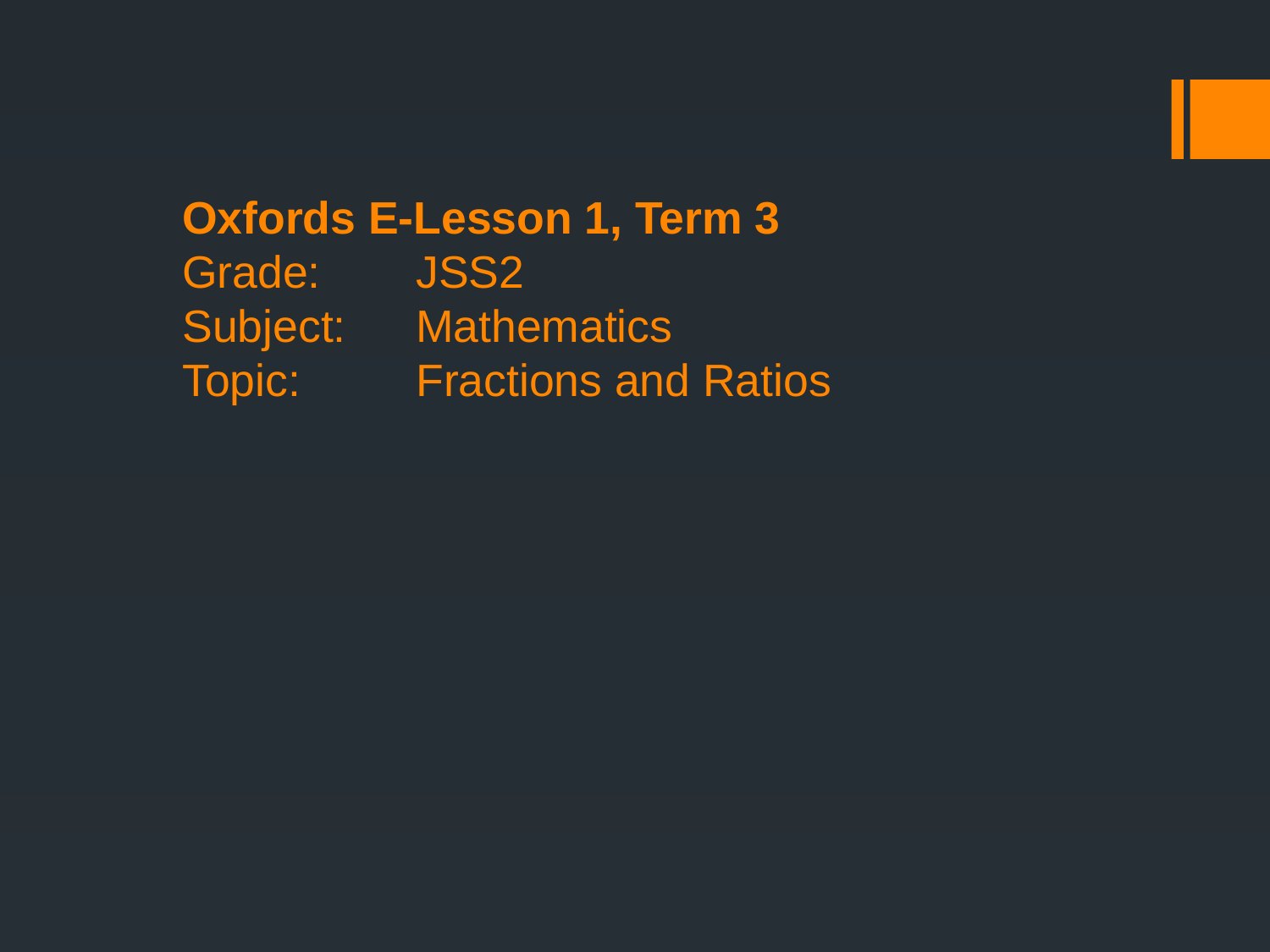

# Oxfords E-Lesson 1, Term 3 Grade:	JSS2 Subject:	Mathematics Topic:		Fractions and Ratios